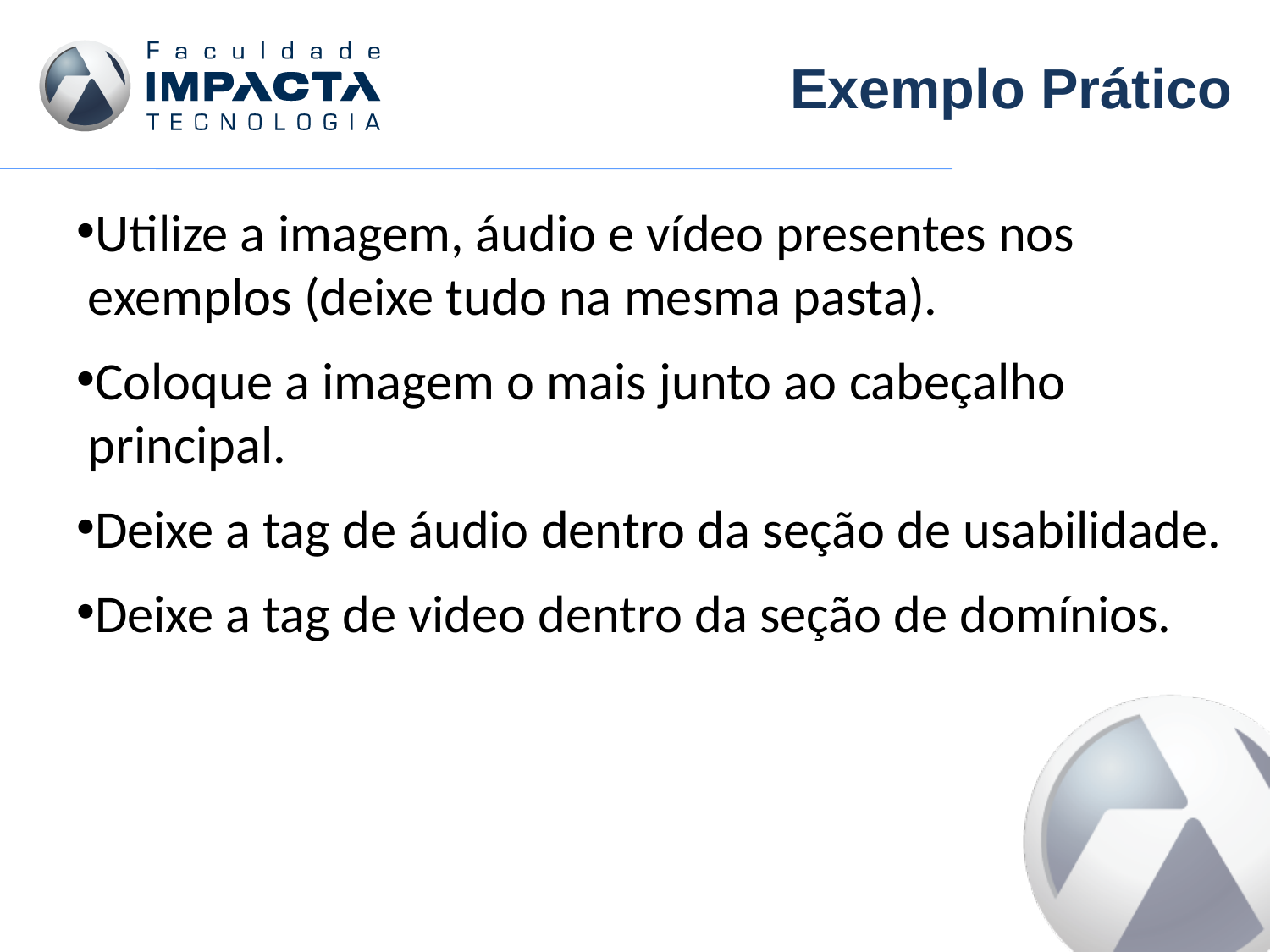

# Exemplo Prático
Utilize a imagem, áudio e vídeo presentes nos exemplos (deixe tudo na mesma pasta).
Coloque a imagem o mais junto ao cabeçalho principal.
Deixe a tag de áudio dentro da seção de usabilidade.
Deixe a tag de video dentro da seção de domínios.